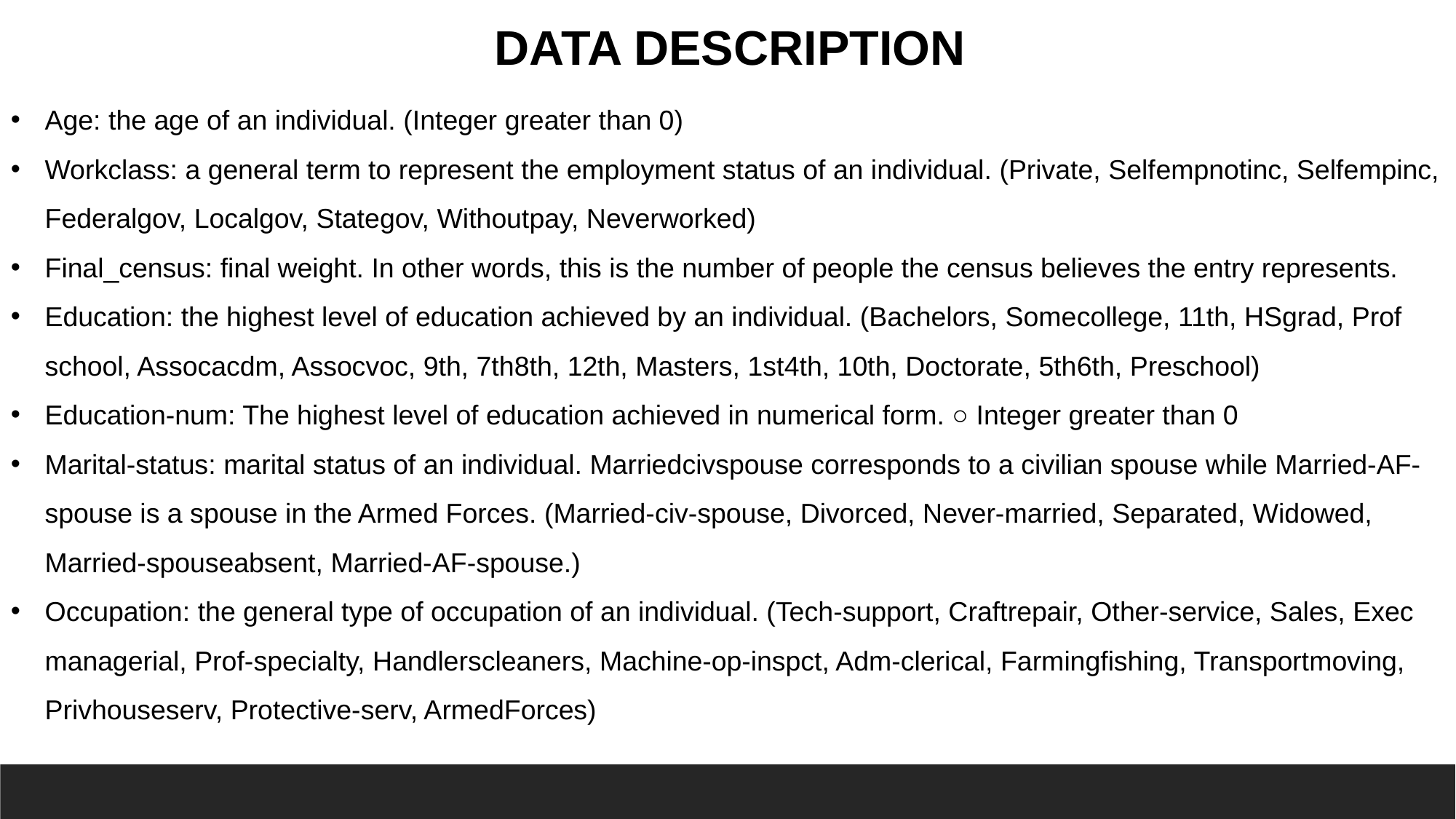

DATA DESCRIPTION
Age​: the age of an individual. (Integer greater than 0)
Workclass​: a general term to represent the employment status of an individual. (Private, Self­emp­not­inc, Self­emp­inc, Federal­gov, Local­gov, State­gov, Without­pay, Never­worked)
Final_census: final weight. In other words, this is the number of people the census believes the entry represents.
Education​: the highest level of education achieved by an individual. (Bachelors, Some­college, 11th, HS­grad, Prof­school, Assoc­acdm, Assoc­voc, 9th, 7th­8th, 12th, Masters, 1st­4th, 10th, Doctorate, 5th­6th, Preschool)
Education­-num​: The highest level of education achieved in numerical form. ○ Integer greater than 0
Marital-­status​: marital status of an individual. Married­civ­spouse corresponds to a civilian spouse while Married-­AF-­spouse is a spouse in the Armed Forces. (Married-­civ-­spouse, Divorced, Never-­married, Separated, Widowed, Married-­spouse­absent, Married-­AF­-spouse.)
Occupation​: the general type of occupation of an individual. (Tech­-support, Craft­repair, Other­-service, Sales, Exec­managerial, Prof-­specialty, Handlers­cleaners, Machine­-op-­inspct, Adm­-clerical, Farming­fishing, Transport­moving, Priv­house­serv, Protective-­serv, Armed­Forces)